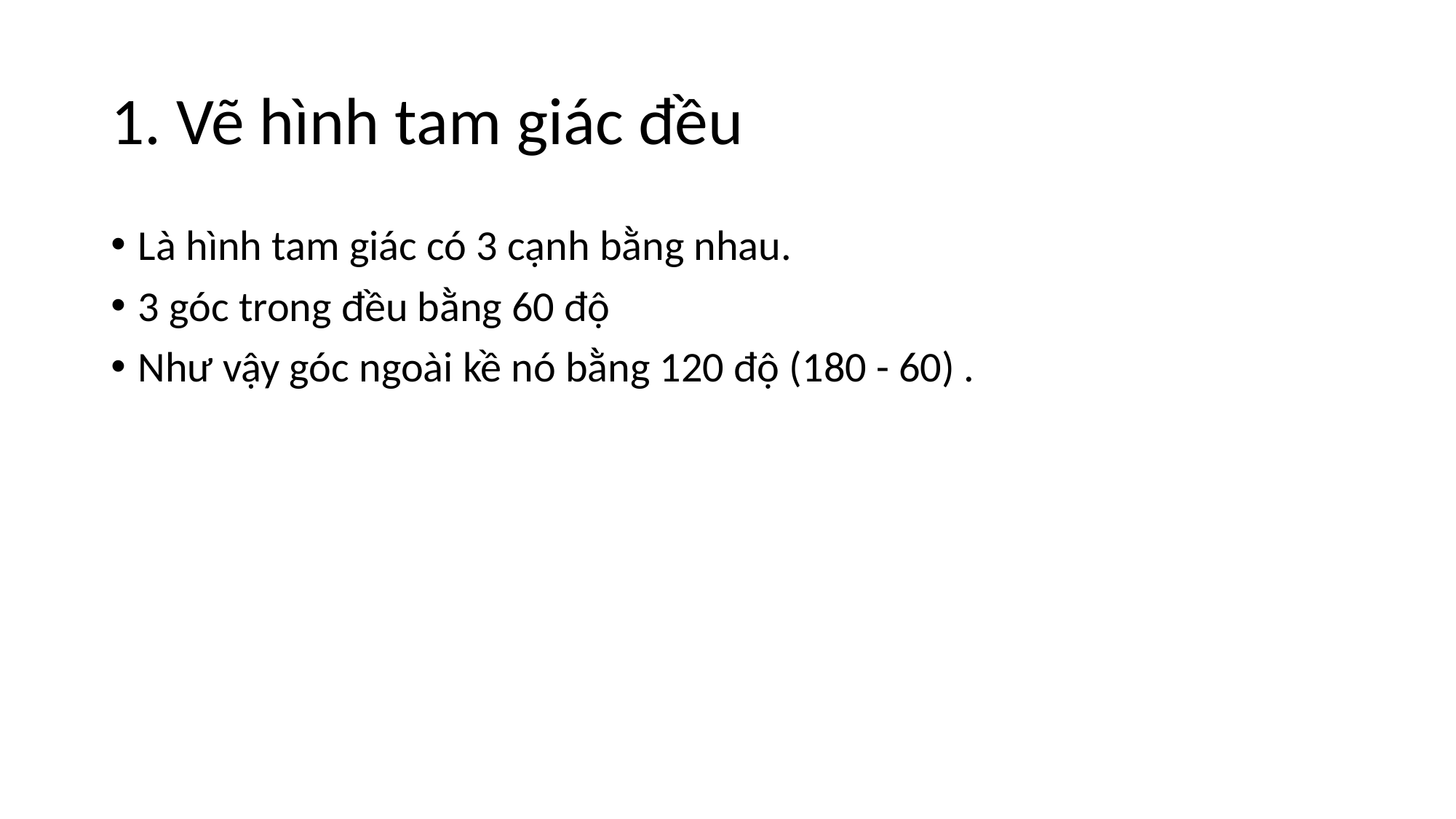

# 1. Vẽ hình tam giác đều
Là hình tam giác có 3 cạnh bằng nhau.
3 góc trong đều bằng 60 độ
Như vậy góc ngoài kề nó bằng 120 độ (180 - 60) .